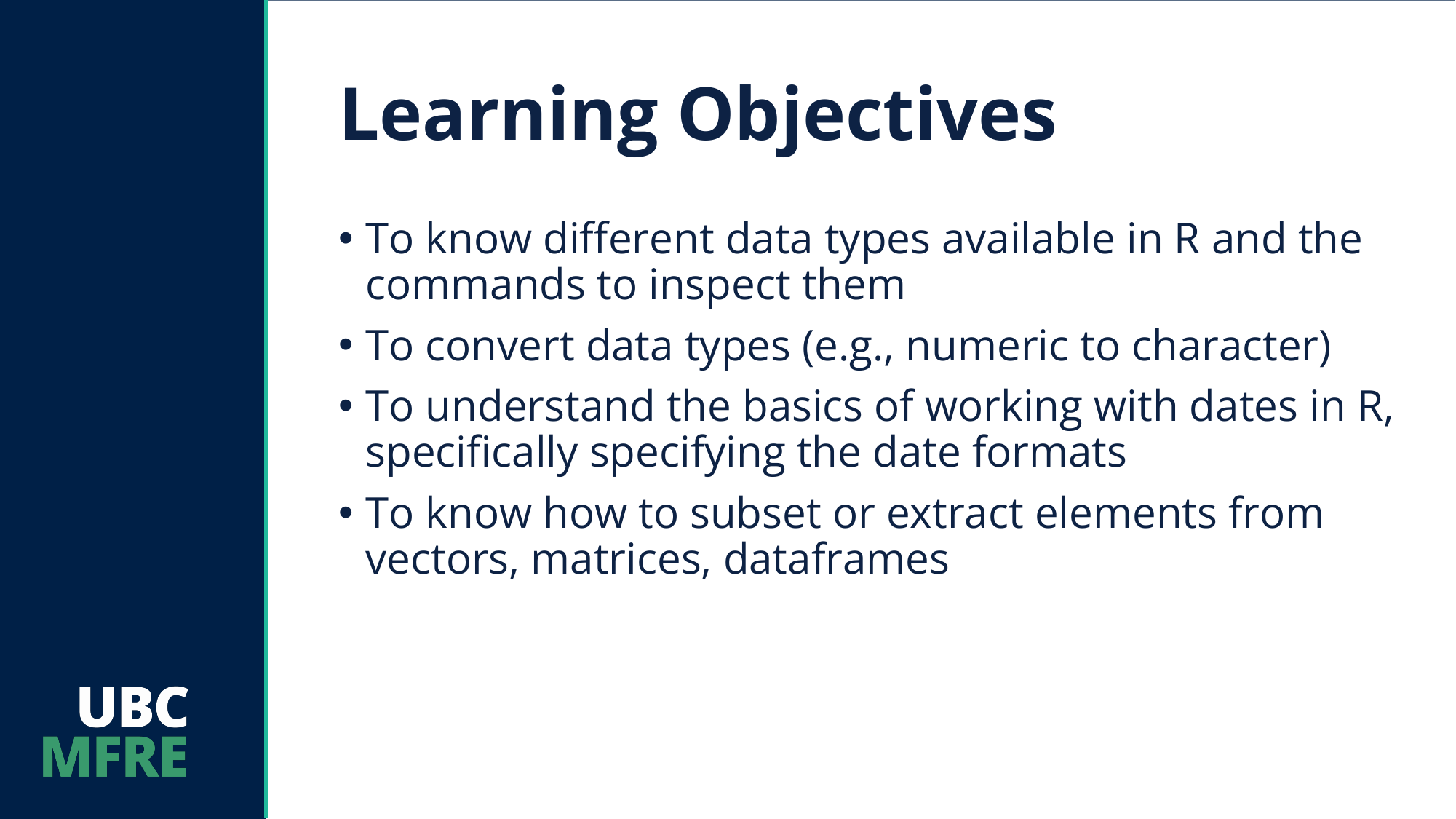

# Learning Objectives
To know different data types available in R and the commands to inspect them
To convert data types (e.g., numeric to character)
To understand the basics of working with dates in R, specifically specifying the date formats
To know how to subset or extract elements from vectors, matrices, dataframes